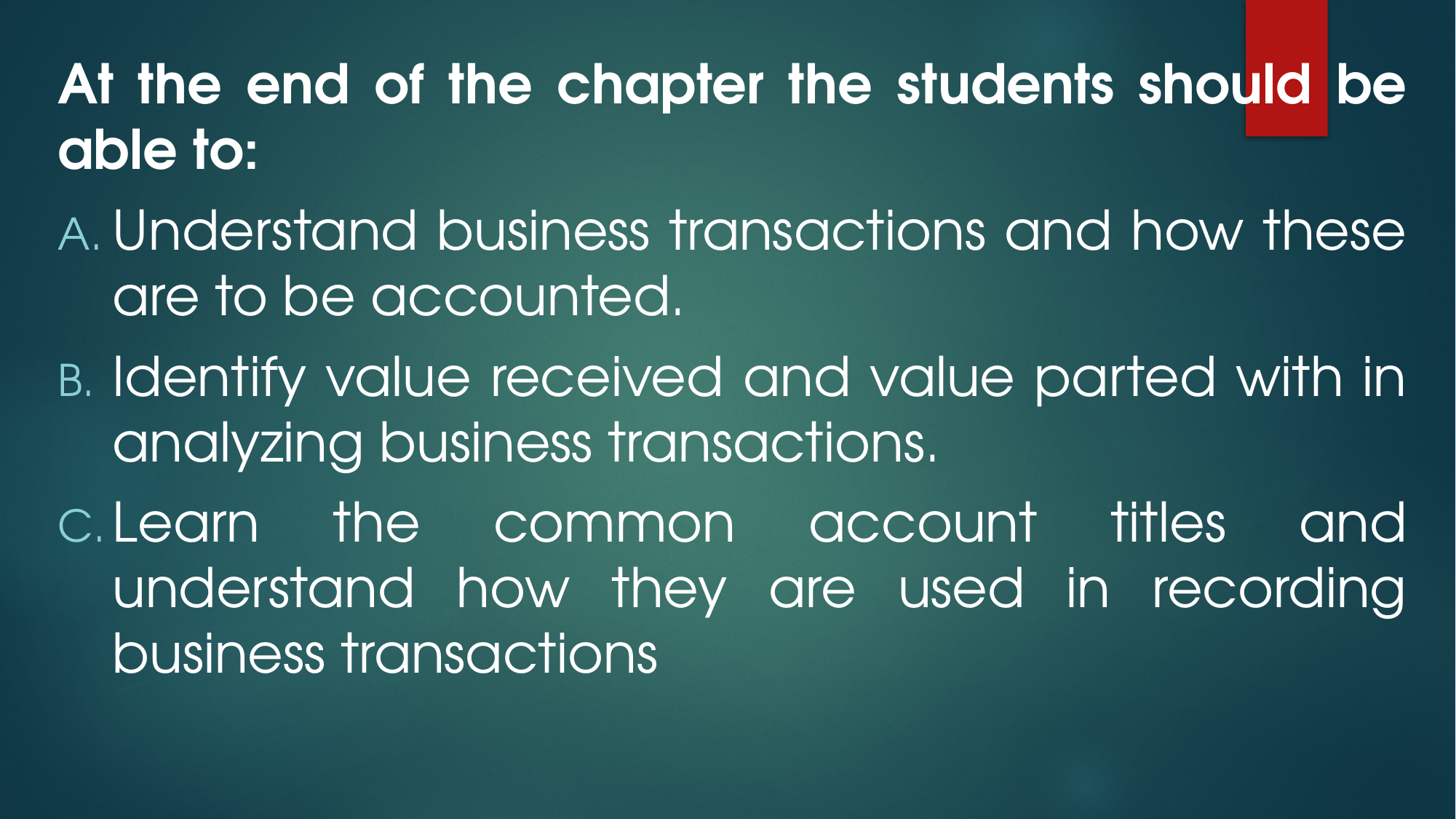

At the end of the chapter the students should be able to:
Understand business transactions and how these are to be accounted.
Identify value received and value parted with in analyzing business transactions.
Learn the common account titles and understand how they are used in recording business transactions